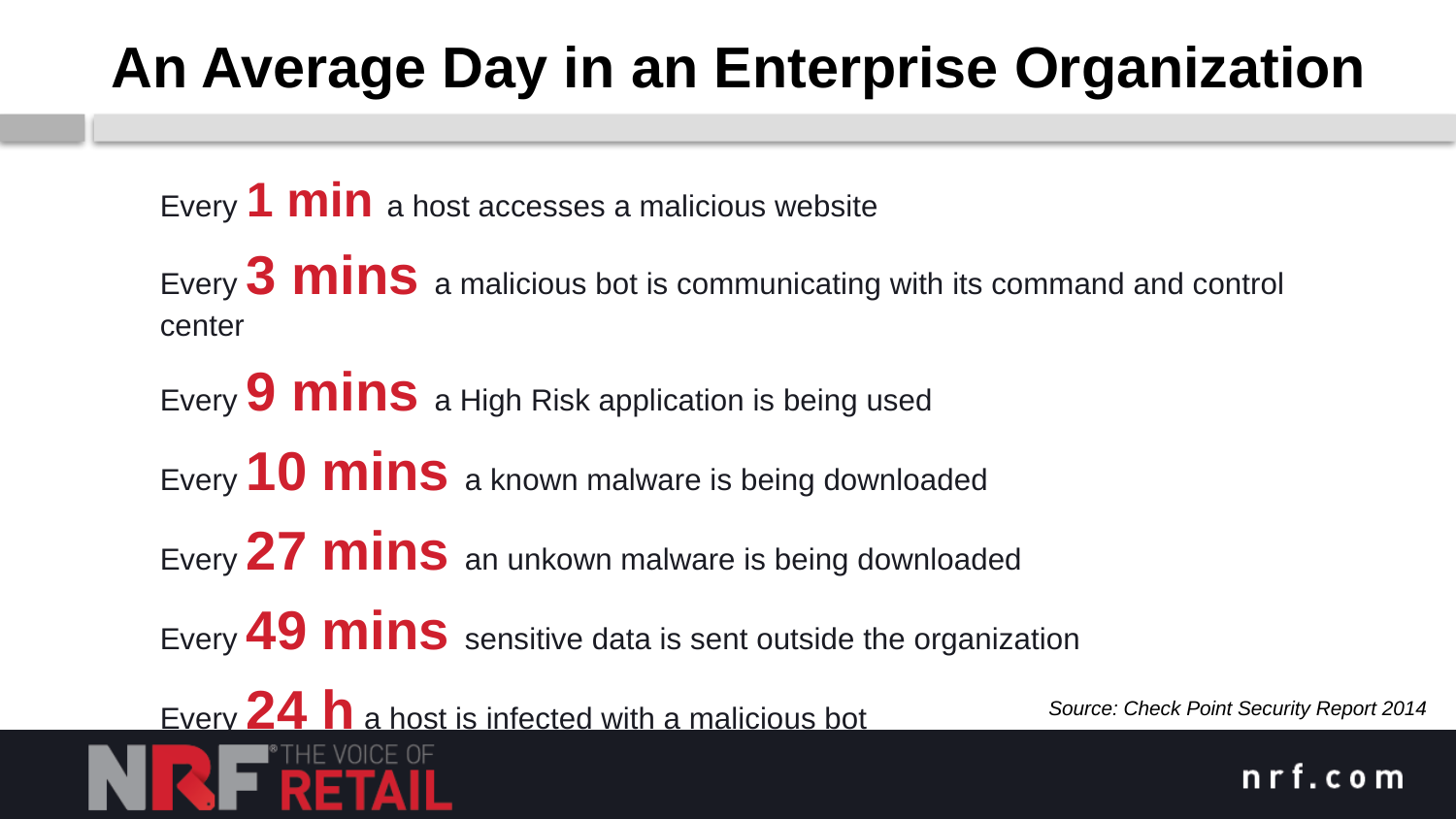

# An Average Day in an Enterprise Organization
Every 1 min a host accesses a malicious website
Every 3 mins a malicious bot is communicating with its command and control center
Every 9 mins a High Risk application is being used
Every 10 mins a known malware is being downloaded
Every 27 mins an unkown malware is being downloaded
Every 49 mins sensitive data is sent outside the organization
Every 24 h a host is infected with a malicious bot
Source: Check Point Security Report 2014